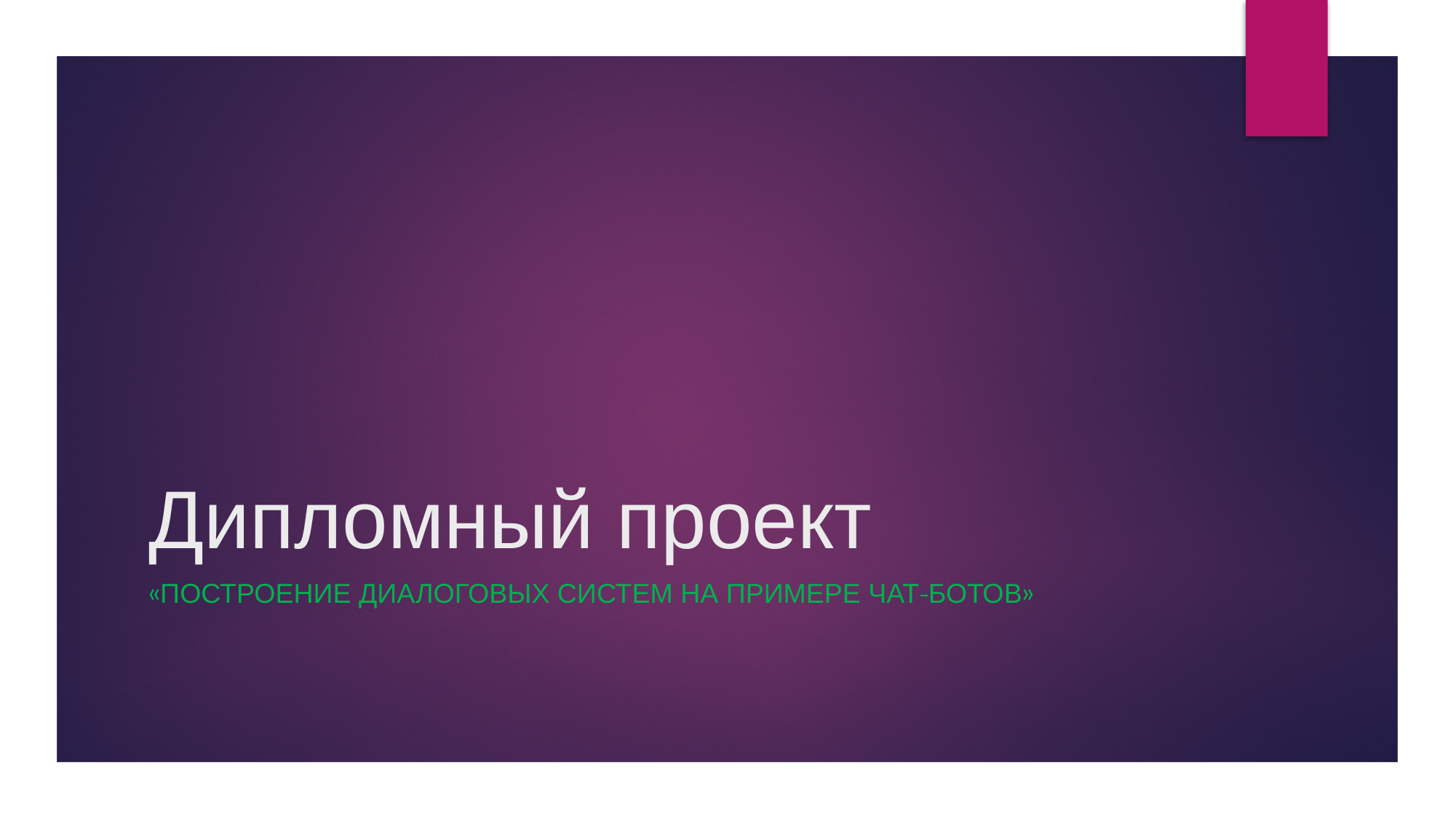

# Дипломный проект
«Построение диалоговых систем на примере чат-ботов»